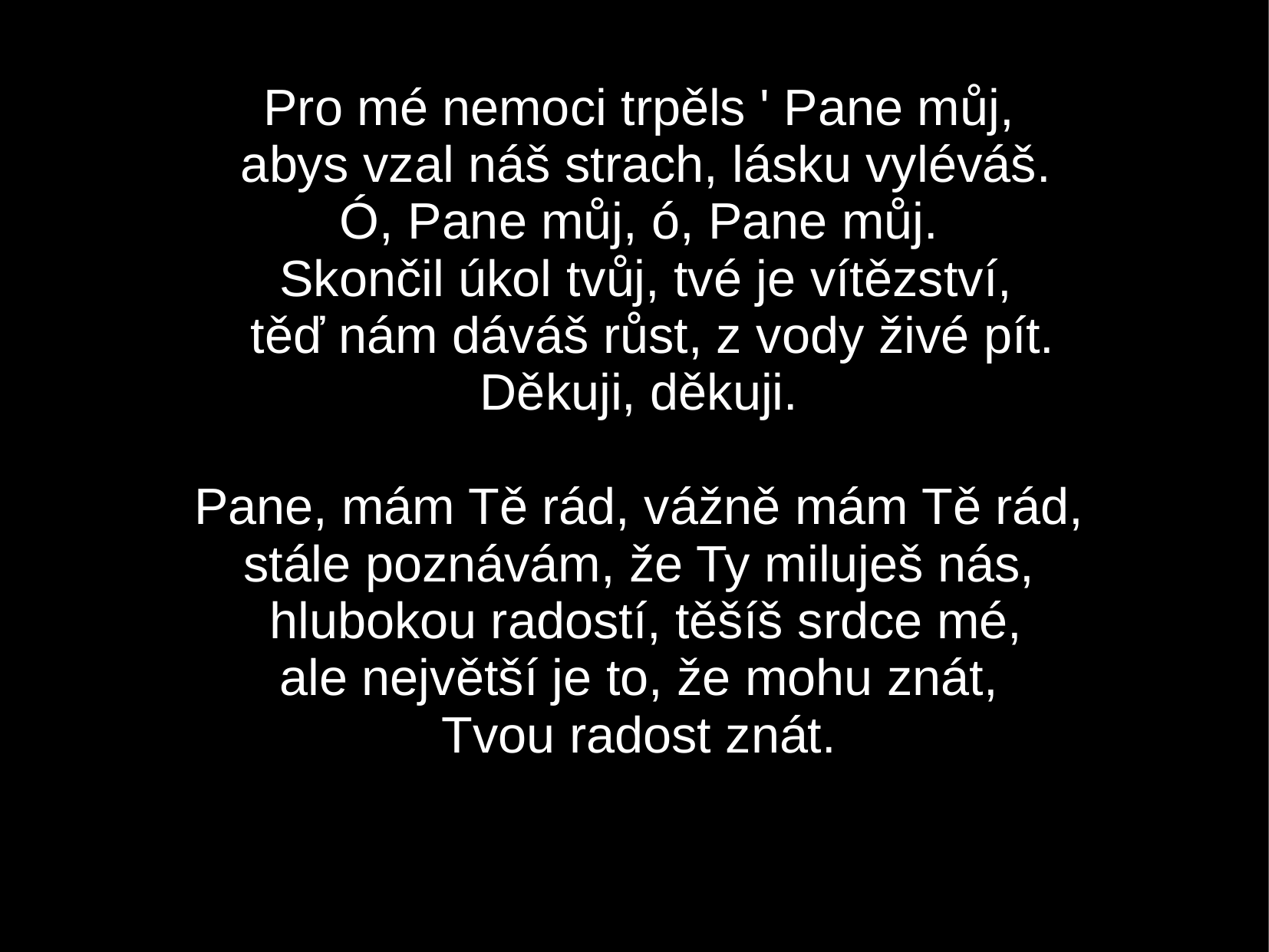

Pro mé nemoci trpěls ' Pane můj, 
abys vzal náš strach, lásku vyléváš.
Ó, Pane můj, ó, Pane můj. 
Skončil úkol tvůj, tvé je vítězství,
 těď nám dáváš růst, z vody živé pít.
Děkuji, děkuji. 
Pane, mám Tě rád, vážně mám Tě rád, 
stále poznávám, že Ty miluješ nás, 
hlubokou radostí, těšíš srdce mé,
ale největší je to, že mohu znát,
Tvou radost znát.